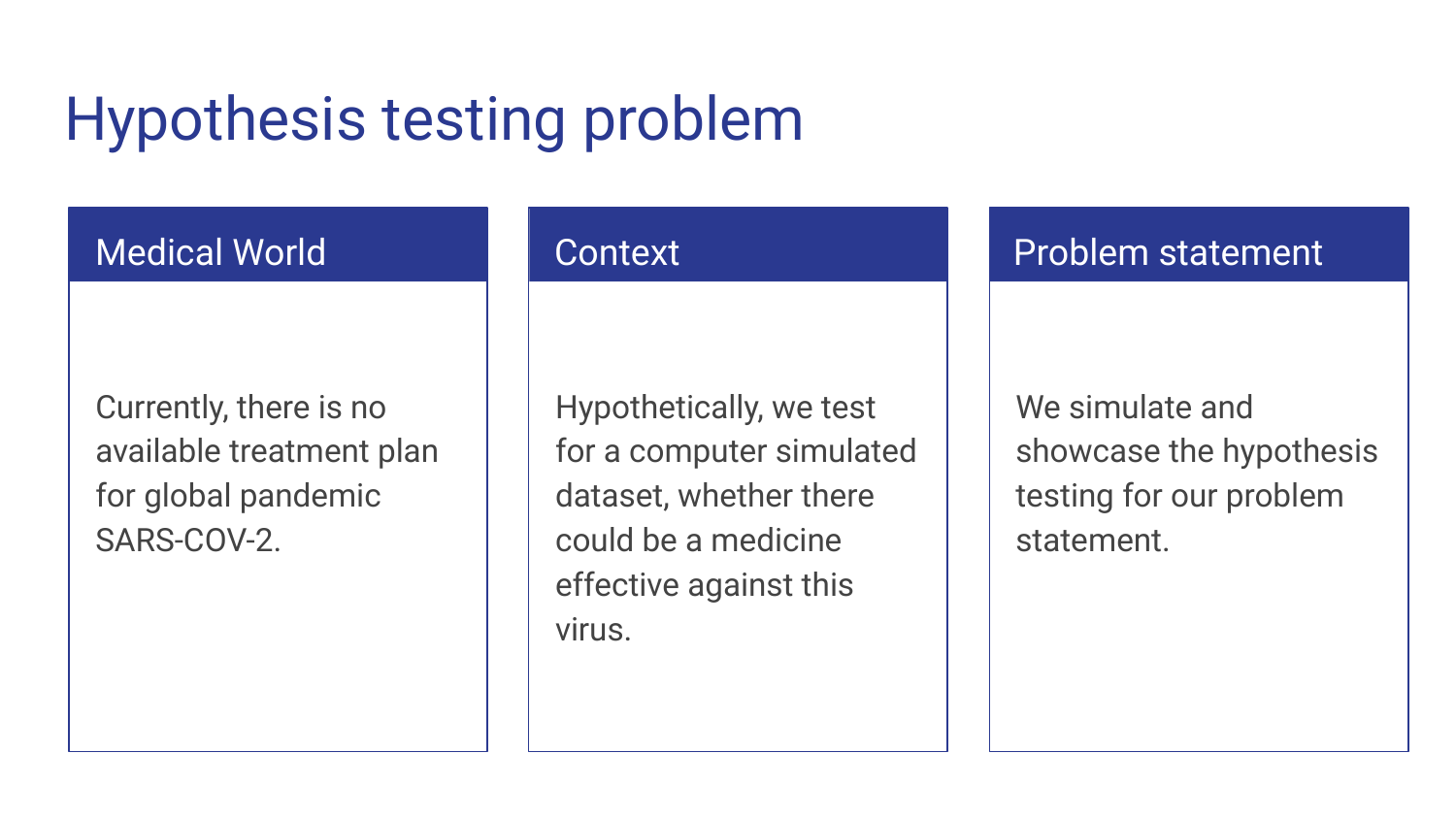

# Hypothesis testing problem

Medical World

Context

Problem statement

Currently, there is no available treatment plan for global pandemic SARS-COV-2.

Hypothetically, we test for a computer simulated dataset, whether there could be a medicine effective against this virus.

We simulate and showcase the hypothesis testing for our problem statement.